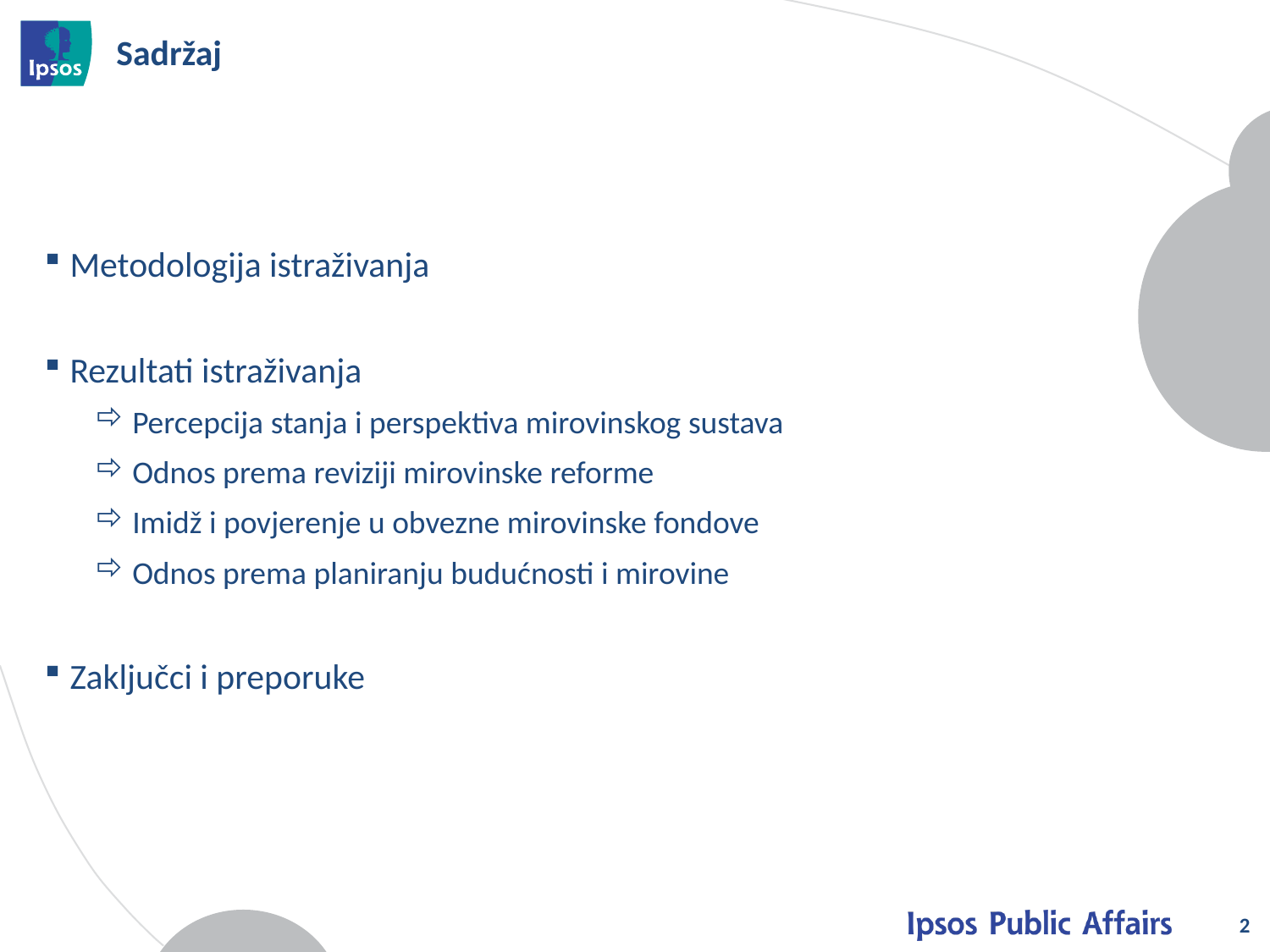

# Sadržaj

Metodologija istraživanja

Rezultati istraživanja
Percepcija stanja i perspektiva mirovinskog sustava
Odnos prema reviziji mirovinske reforme
Imidž i povjerenje u obvezne mirovinske fondove
Odnos prema planiranju budućnosti i mirovine

Zaključci i preporuke

2